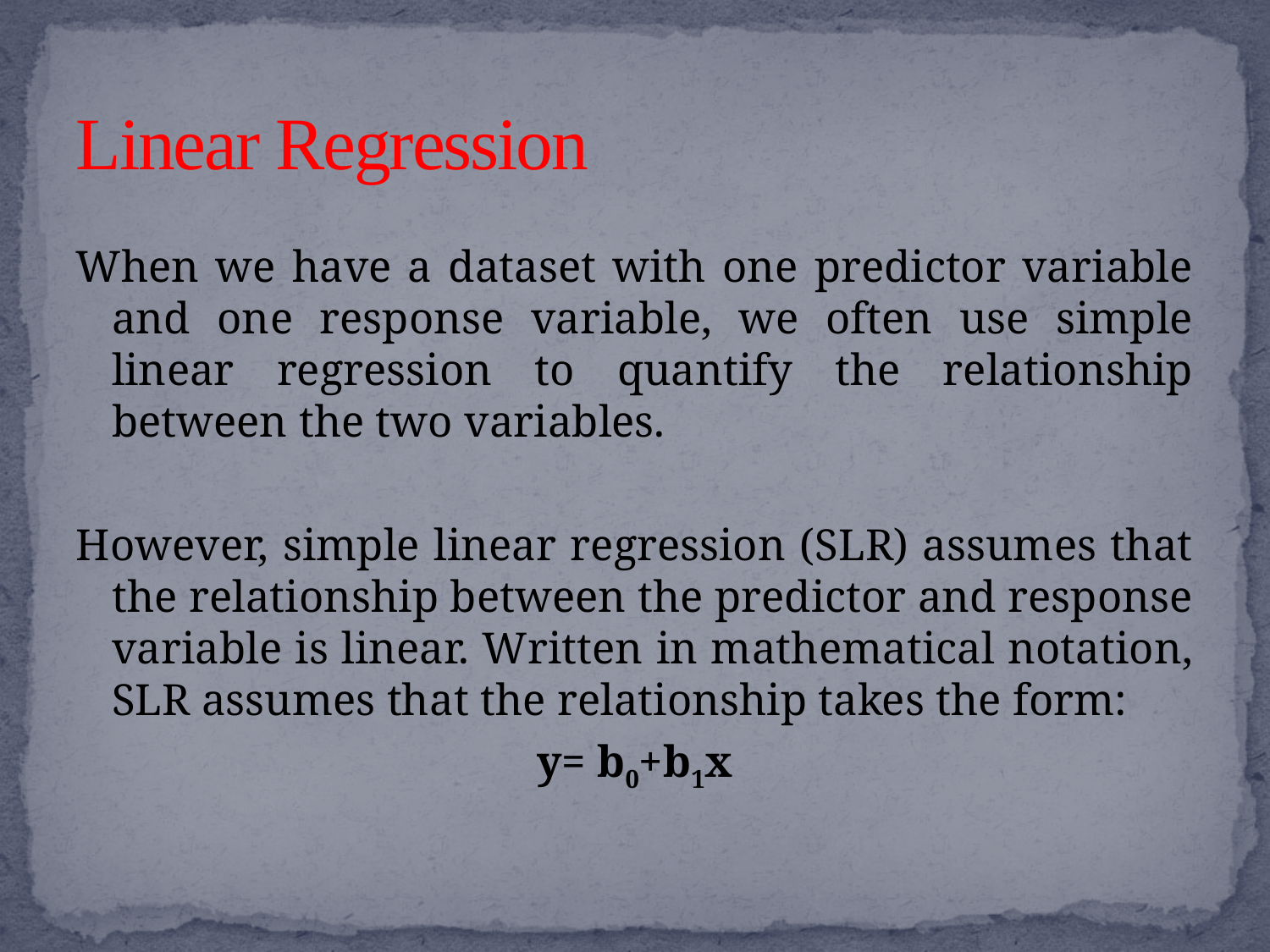

# Linear Regression
When we have a dataset with one predictor variable and one response variable, we often use simple linear regression to quantify the relationship between the two variables.

However, simple linear regression (SLR) assumes that the relationship between the predictor and response variable is linear. Written in mathematical notation, SLR assumes that the relationship takes the form:
y= b0+b1x